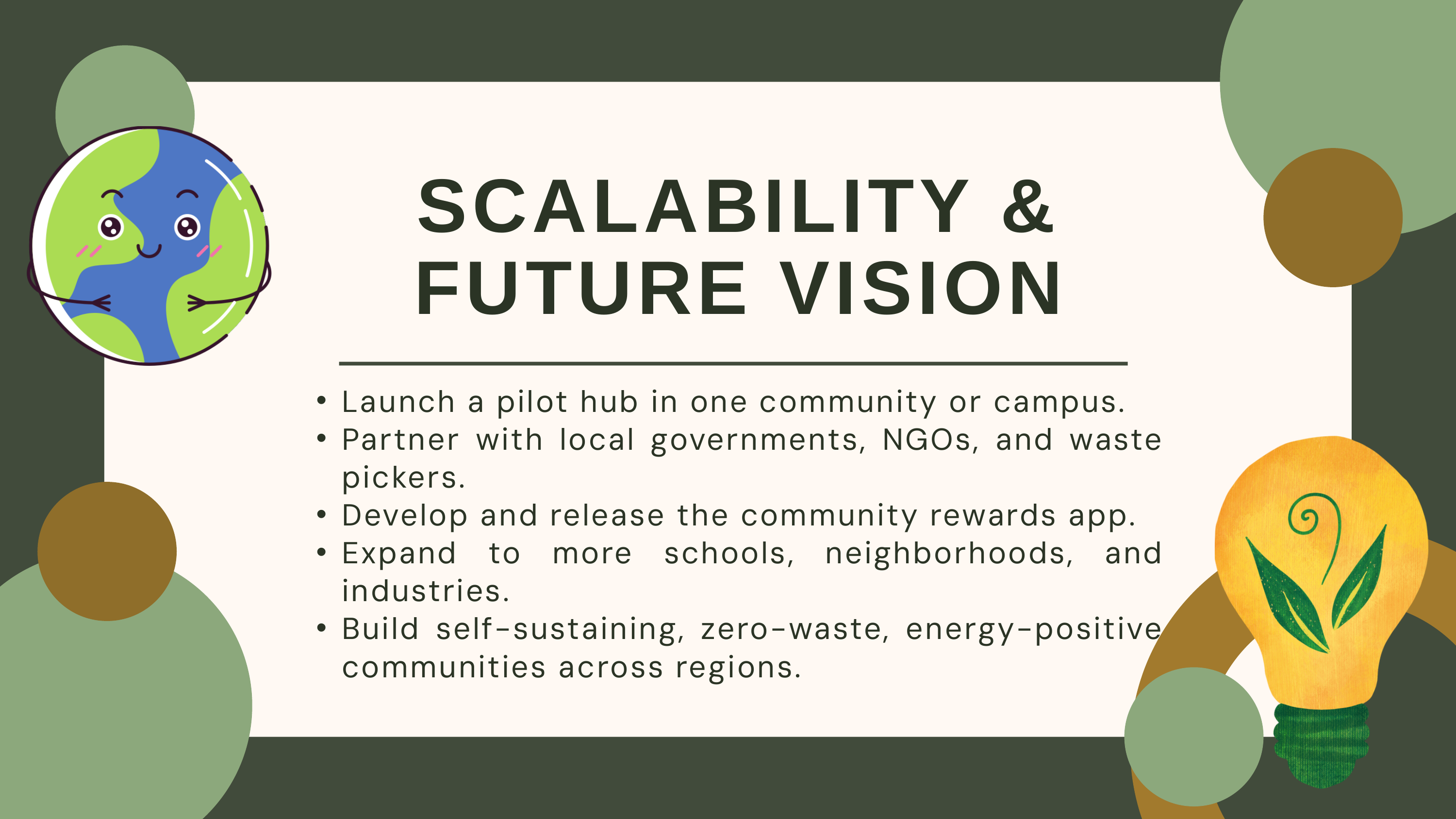

SCALABILITY & FUTURE VISION

Launch a pilot hub in one community or campus.
Partner with local governments, NGOs, and waste pickers.
Develop and release the community rewards app.
Expand to more schools, neighborhoods, and industries.
Build self-sustaining, zero-waste, energy-positive communities across regions.